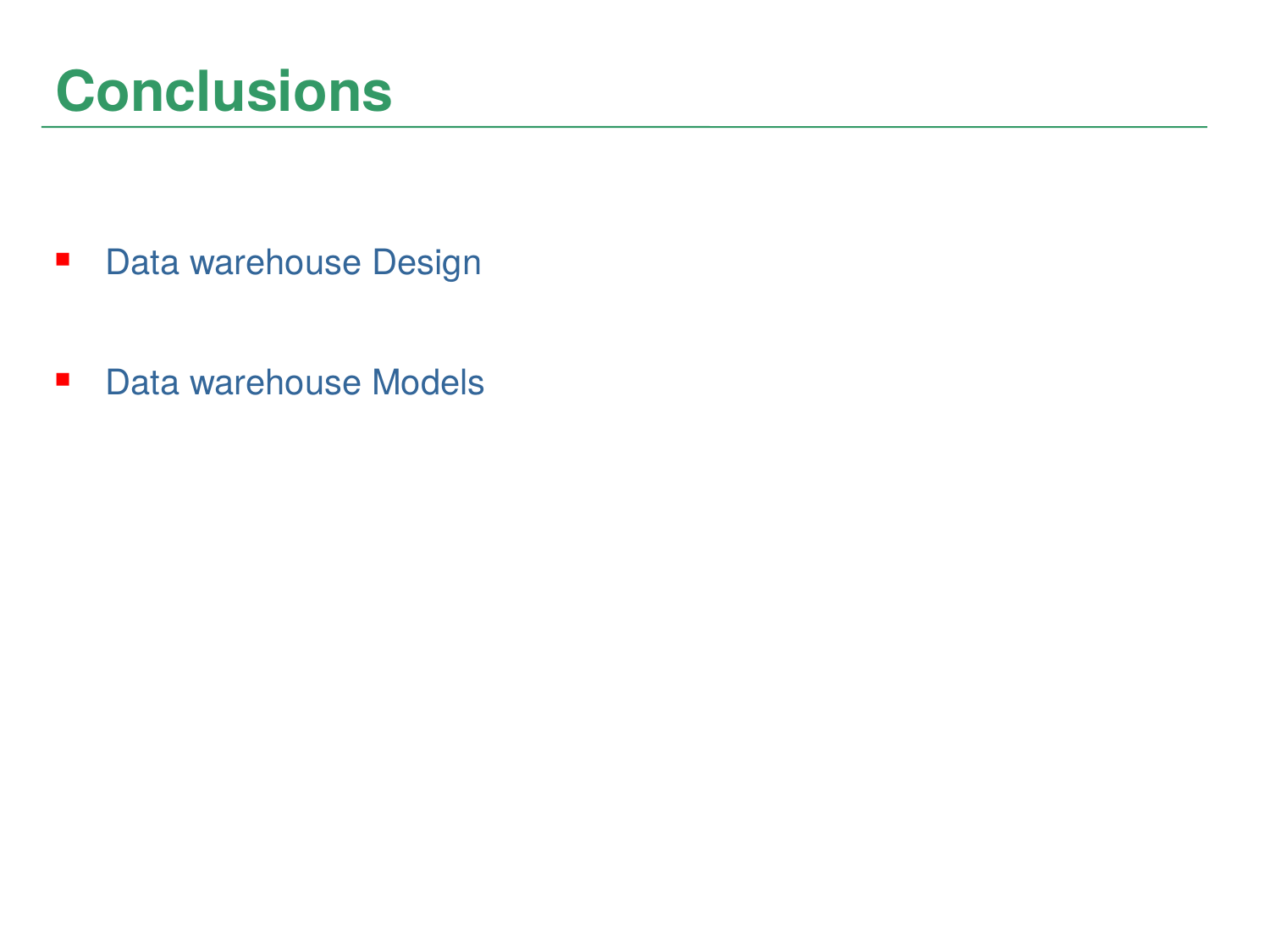

# Conclusions
Data warehouse Design

Data warehouse Models